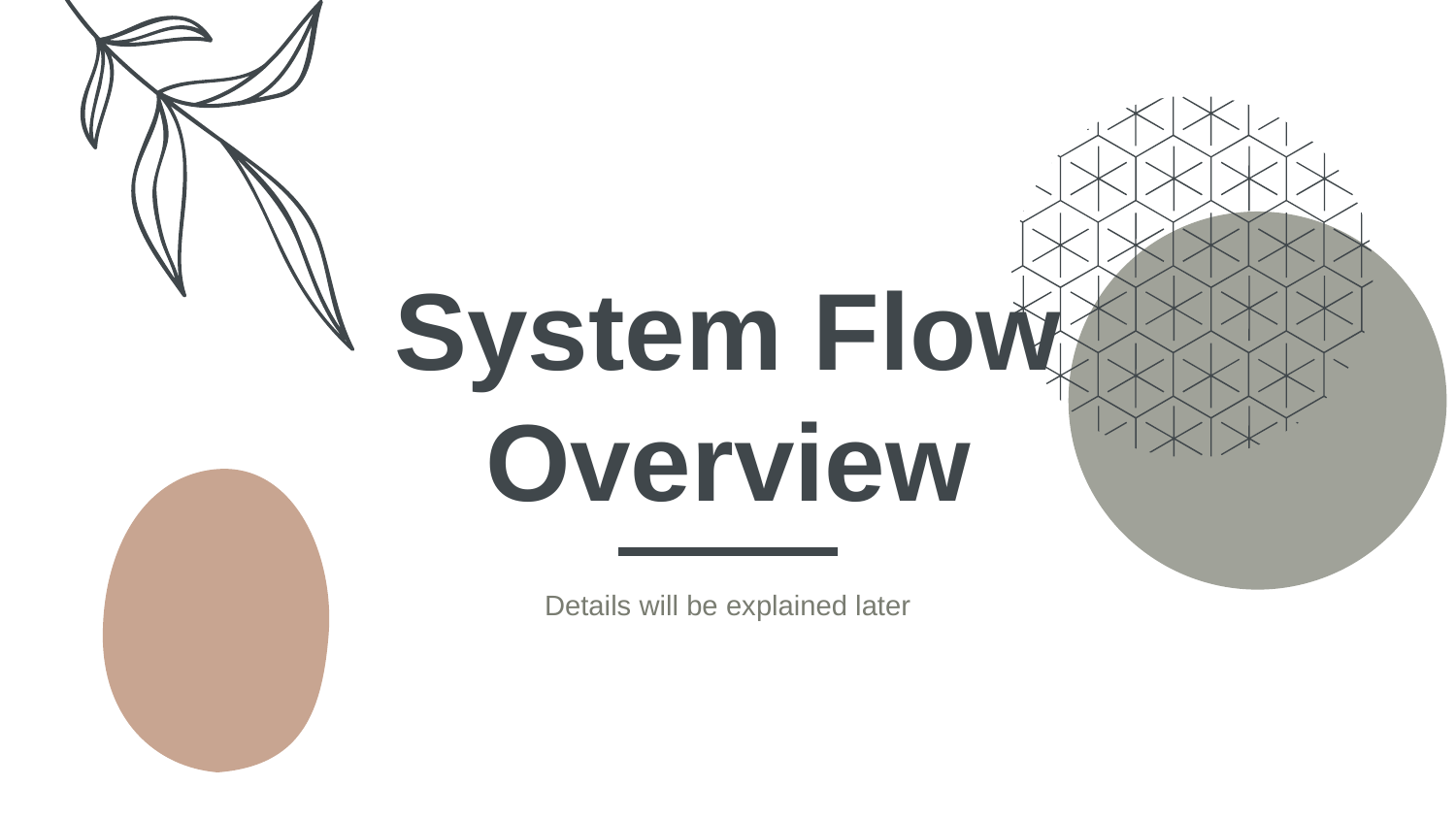

# System Flow Overview

Details will be explained later